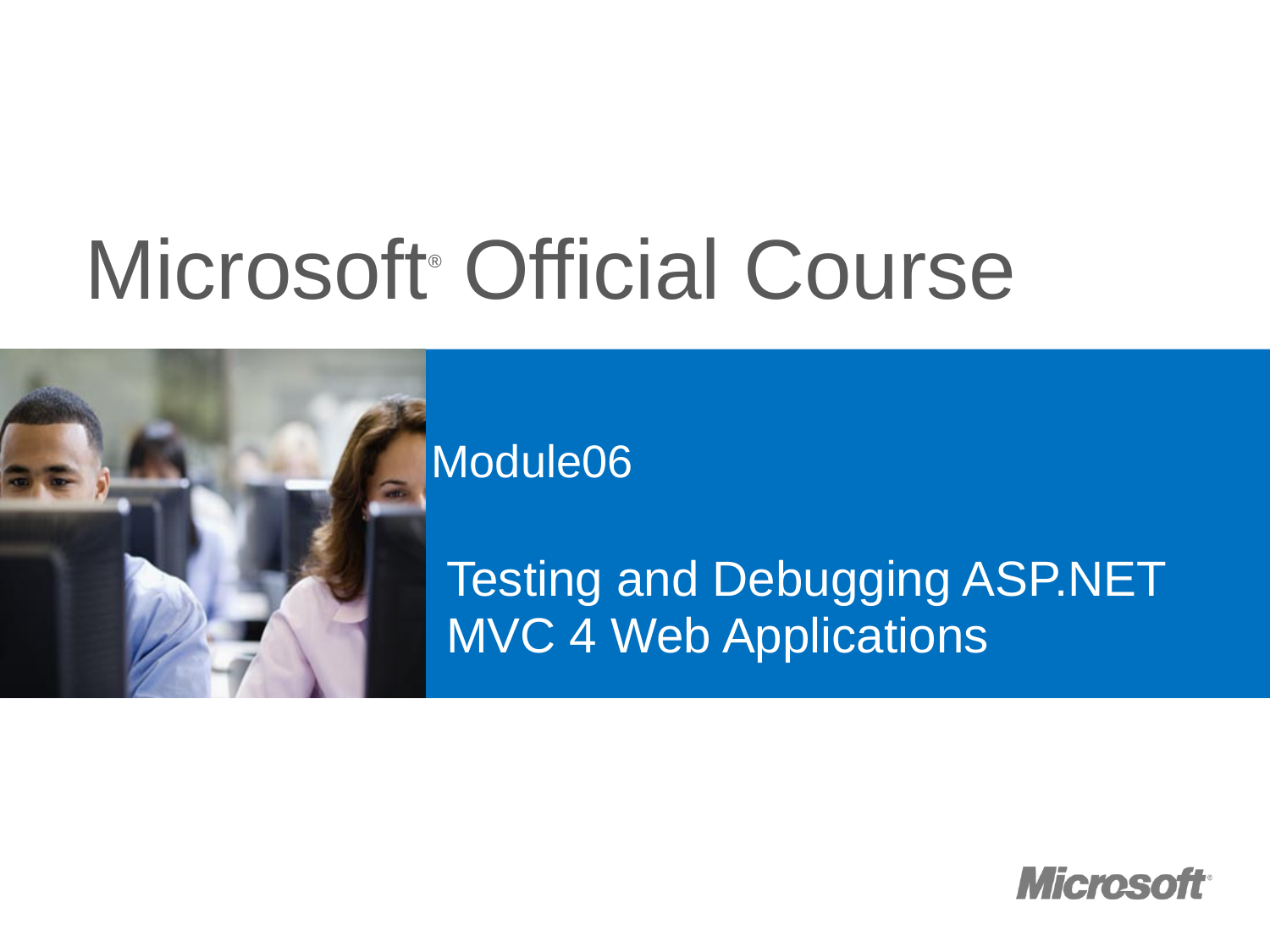

# Module06
Testing and Debugging ASP.NET MVC 4 Web Applications